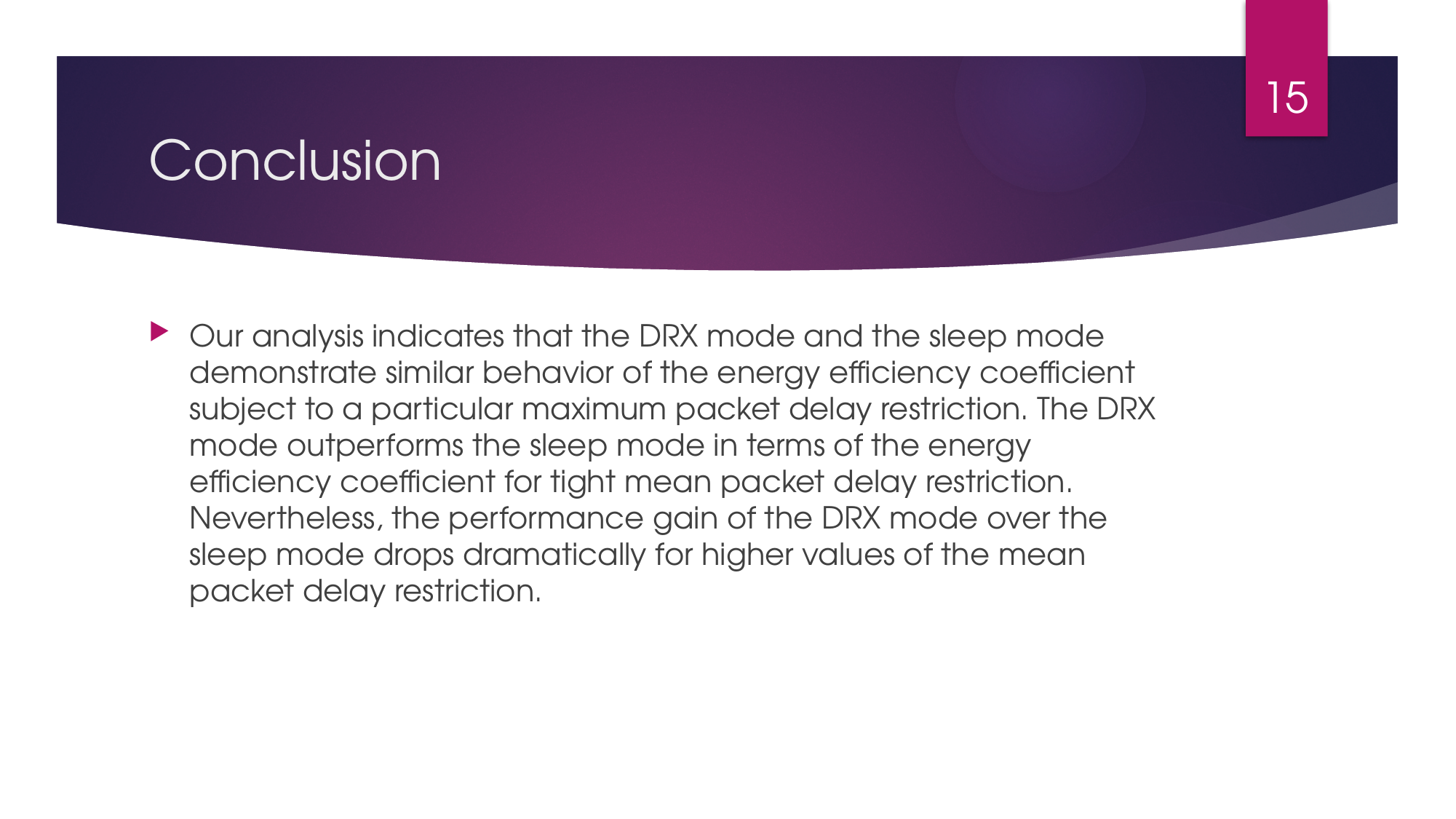

15
# Conclusion
Our analysis indicates that the DRX mode and the sleep mode demonstrate similar behavior of the energy efficiency coefficient subject to a particular maximum packet delay restriction. The DRX mode outperforms the sleep mode in terms of the energy efficiency coefficient for tight mean packet delay restriction. Nevertheless, the performance gain of the DRX mode over the sleep mode drops dramatically for higher values of the mean packet delay restriction.